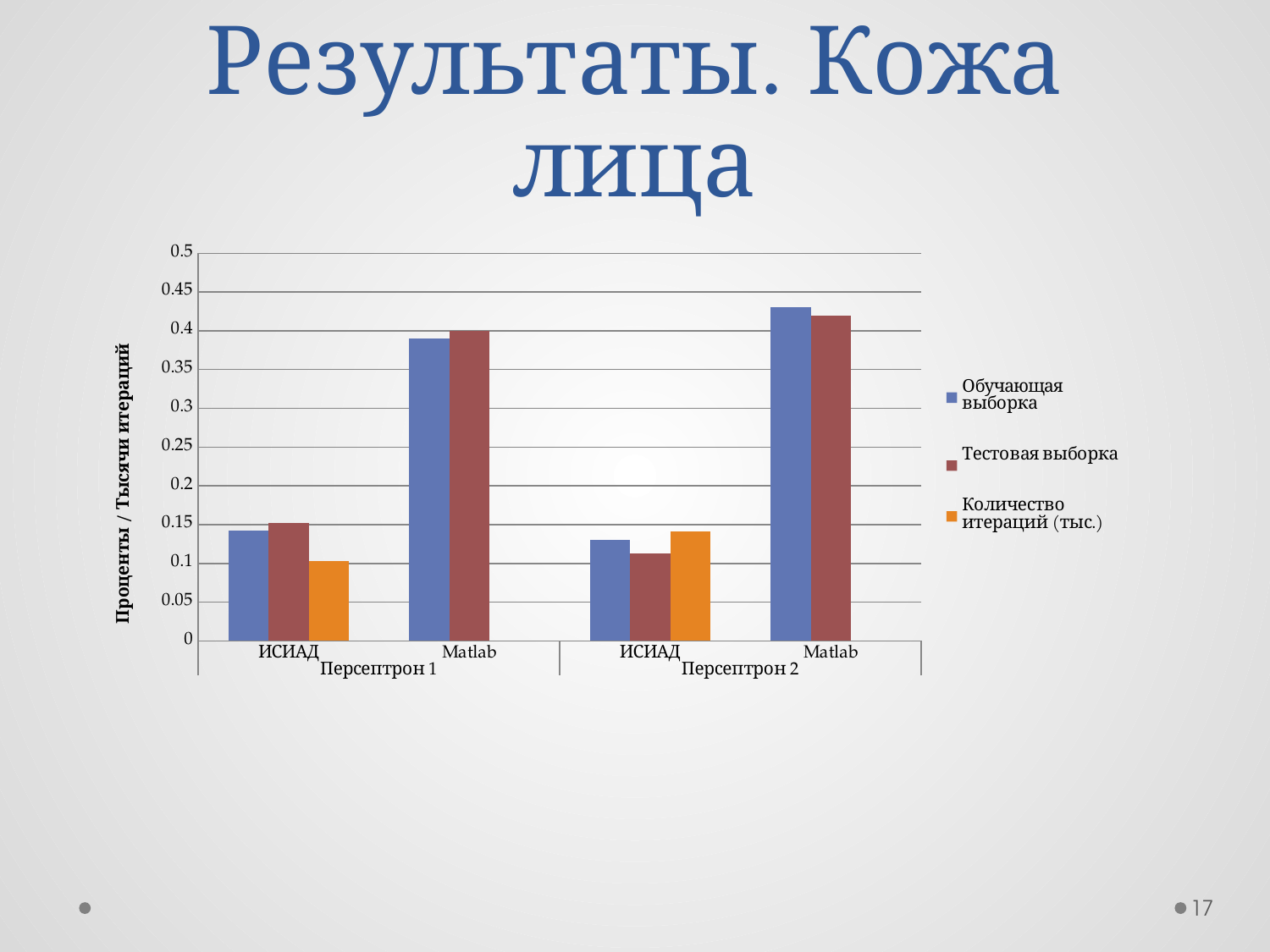

# Результаты. Кожа лица

### Chart

| Category | Обучающая выборка | Тестовая выборка | Количество итераций (тыс.) |
|---|---|---|---|
| ИСИАД | 0.1425 | 0.1523 | 0.103 |
| Matlab | 0.39 | 0.4 | None |
| ИСИАД | 0.1302 | 0.113 | 0.141 |
| Matlab | 0.43 | 0.42 | None |
Проценты / Тысячи итераций
17